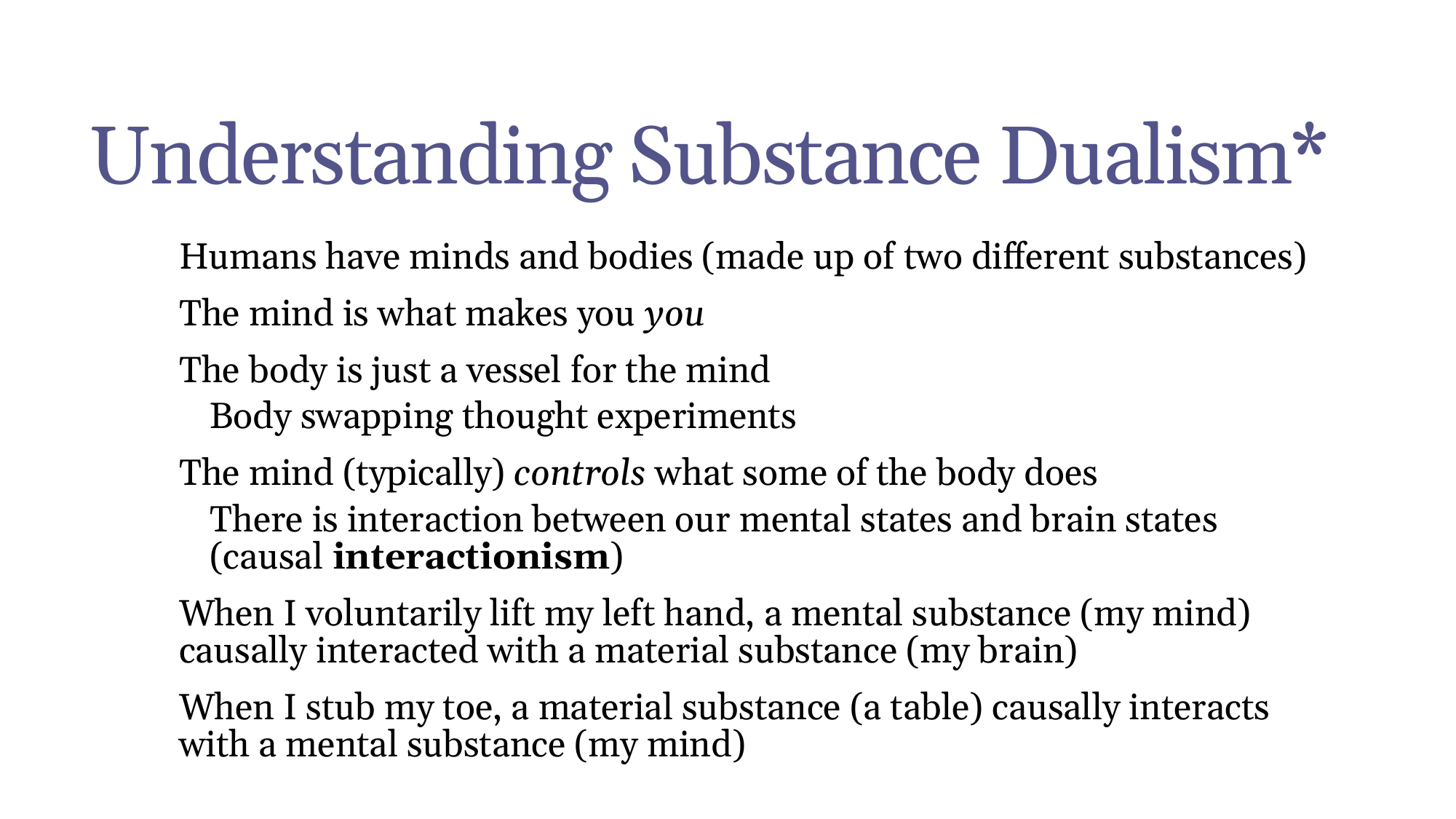

# Understanding Substance Dualism*
Humans have minds and bodies (made up of two different substances)
The mind is what makes you you
The body is just a vessel for the mind
Body swapping thought experiments
The mind (typically) controls what some of the body does
There is interaction between our mental states and brain states (causal interactionism)
When I voluntarily lift my left hand, a mental substance (my mind) causally interacted with a material substance (my brain)
When I stub my toe, a material substance (a table) causally interacts with a mental substance (my mind)